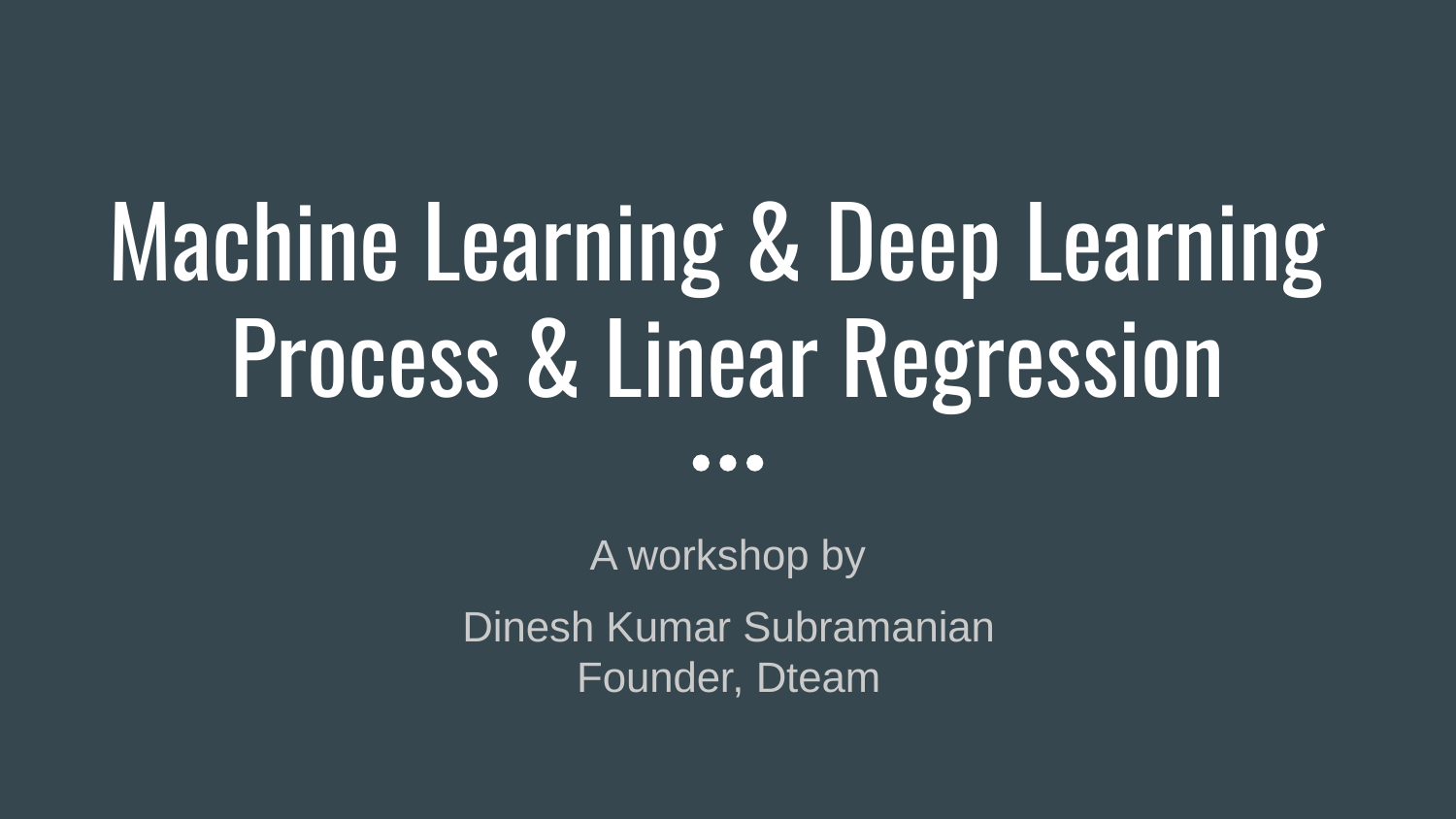

# Machine Learning & Deep Learning
Process & Linear Regression
A workshop by
Dinesh Kumar Subramanian
Founder, Dteam